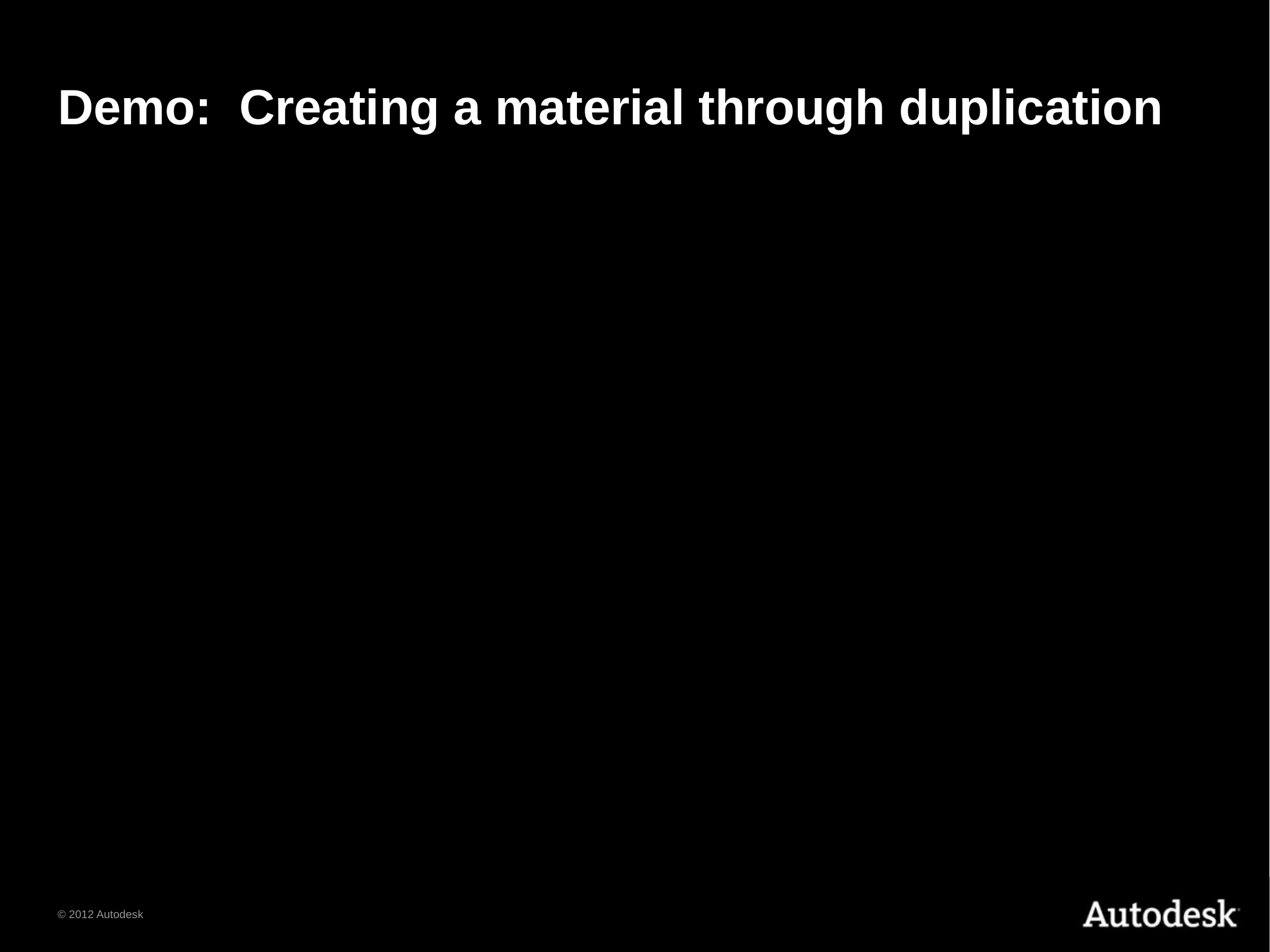

# Demo:  Creating a material through duplication